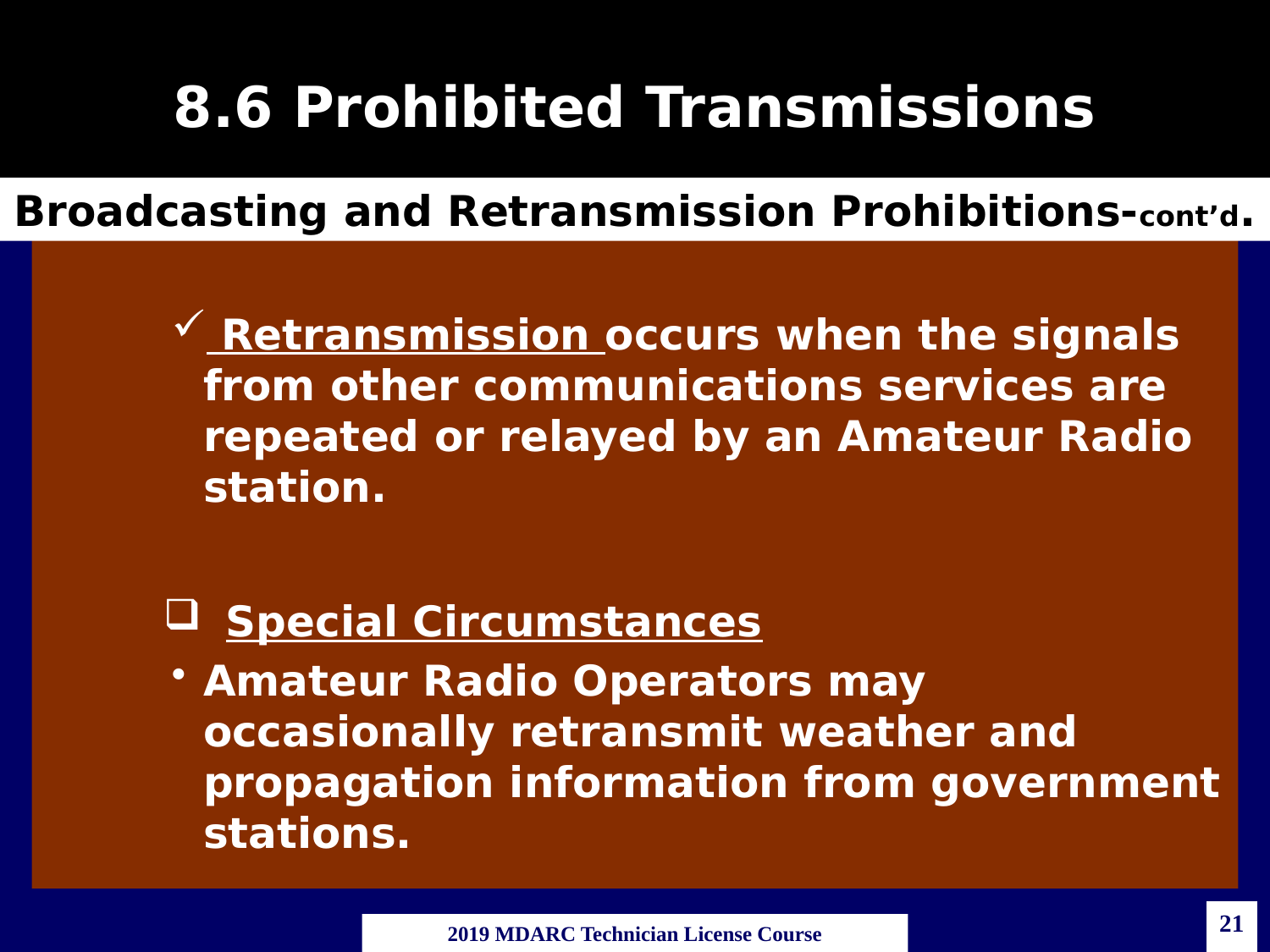

# 8.6 Prohibited Transmissions
Broadcasting and Retransmission Prohibitions-cont’d.

 Retransmission occurs when the signals from other communications services are repeated or relayed by an Amateur Radio station.

 Special Circumstances
Amateur Radio Operators may occasionally retransmit weather and propagation information from government stations.
21
2019 MDARC Technician License Course